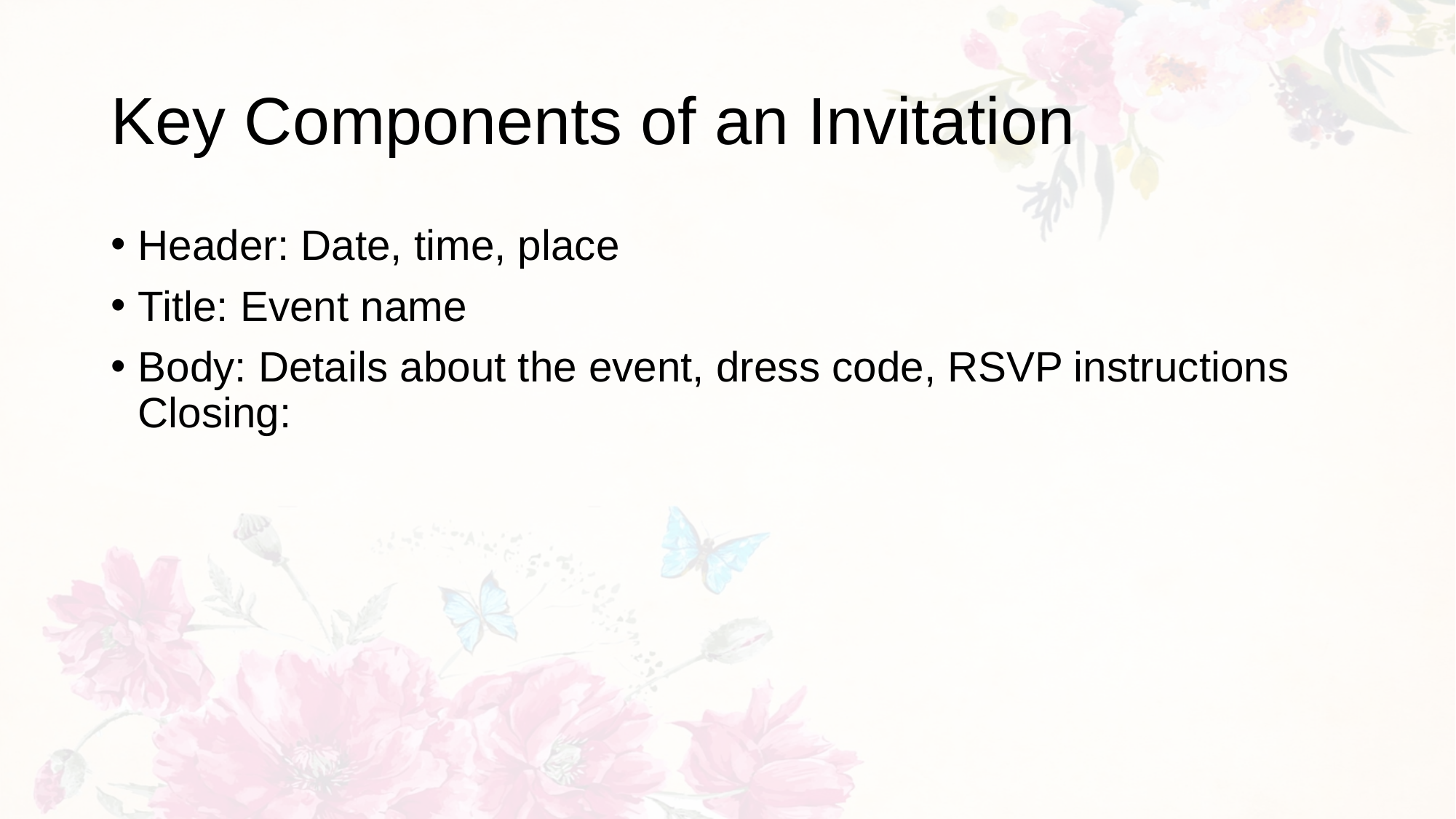

# Key Components of an Invitation
Header: Date, time, place
Title: Event name
Body: Details about the event, dress code, RSVP instructions Closing: